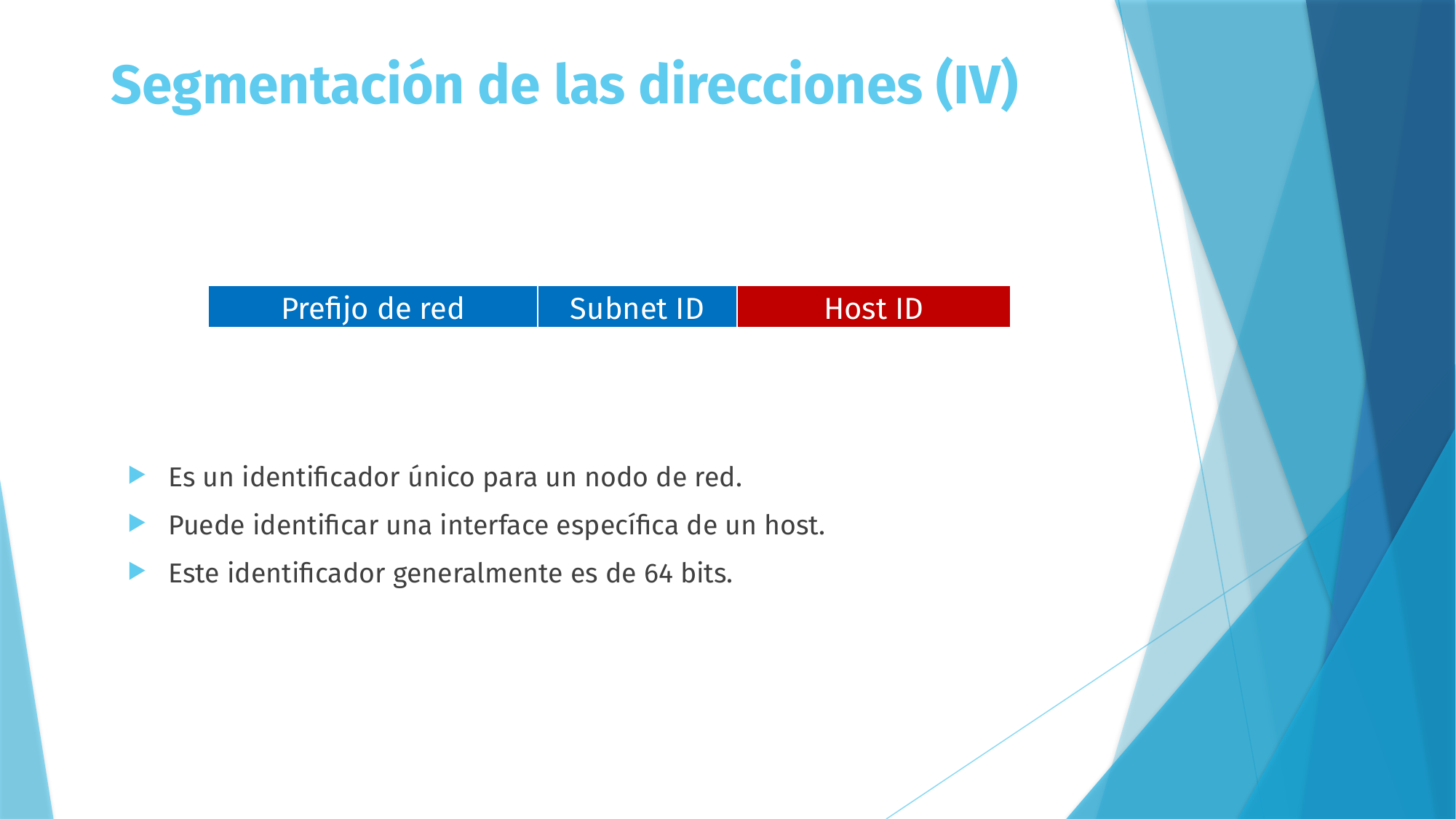

# Segmentación de las direcciones (IV)
| Prefijo de red | Subnet ID | Host ID |
| --- | --- | --- |
Es un identificador único para un nodo de red.
Puede identificar una interface específica de un host.
Este identificador generalmente es de 64 bits.